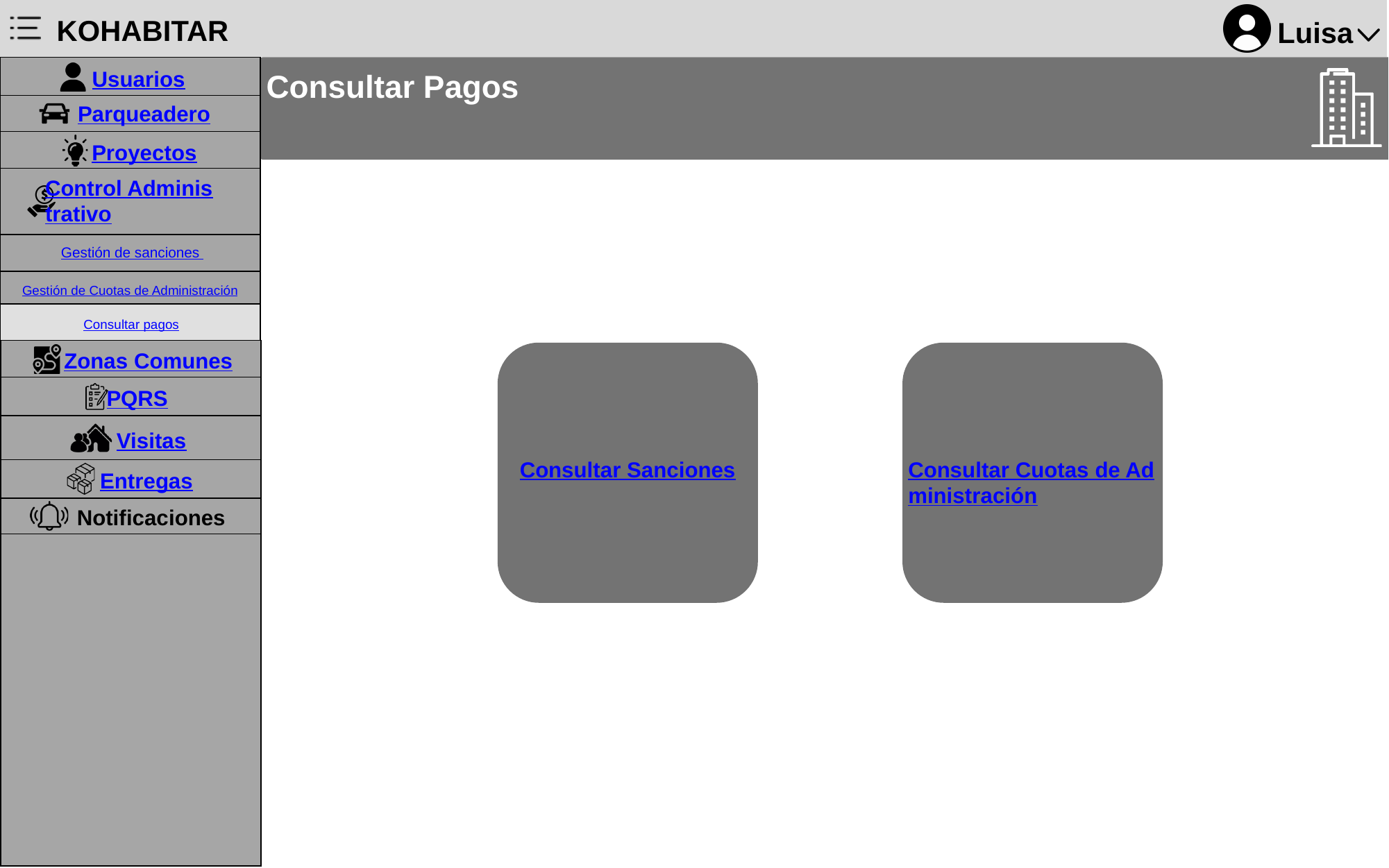

KOHABITAR
Luisa

Consultar Pagos
Usuarios

Parqueadero

Proyectos

Control Administrativo

Gestión de sanciones

Gestión de Cuotas de Administración

Consultar pagos

Zonas Comunes

Consultar Sanciones

Consultar Cuotas de Administración

PQRS

Visitas

Entregas

Notificaciones